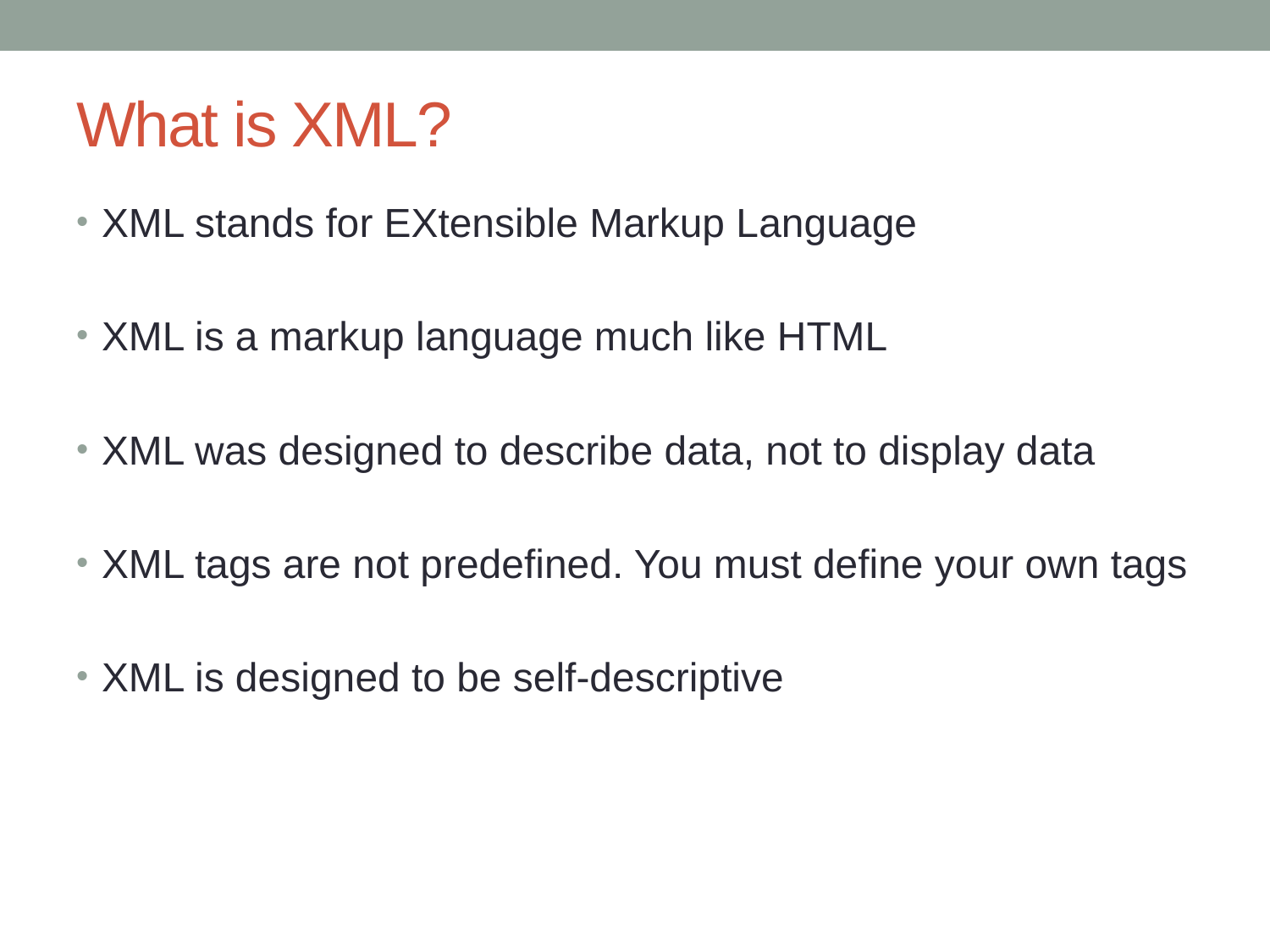

# What is XML?
XML stands for EXtensible Markup Language

XML is a markup language much like HTML

XML was designed to describe data, not to display data

XML tags are not predefined. You must define your own tags

XML is designed to be self-descriptive